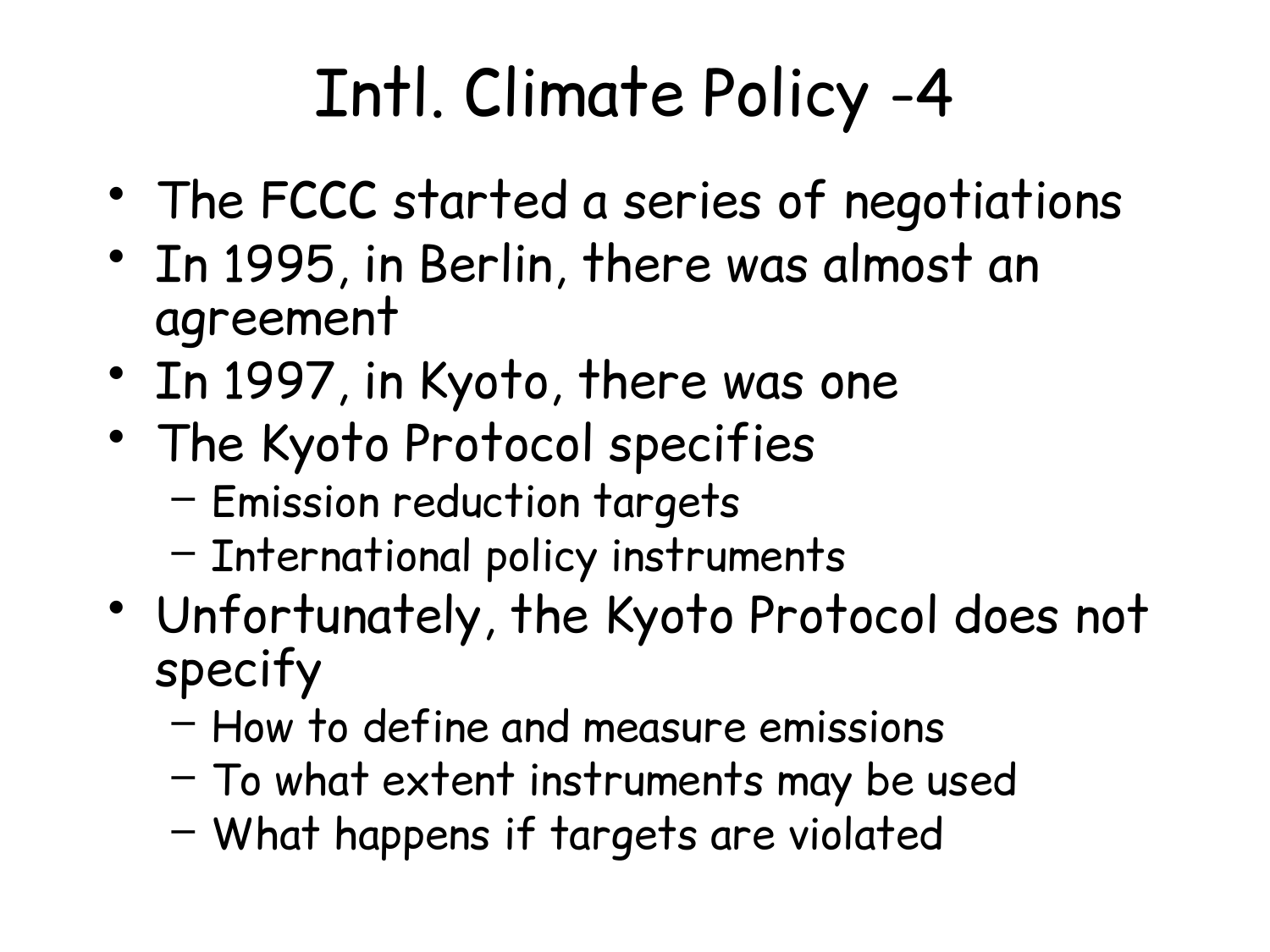

# Intl. Climate Policy -4
The FCCC started a series of negotiations
In 1995, in Berlin, there was almost an agreement
In 1997, in Kyoto, there was one
The Kyoto Protocol specifies
Emission reduction targets
International policy instruments
Unfortunately, the Kyoto Protocol does not specify
How to define and measure emissions
To what extent instruments may be used
What happens if targets are violated